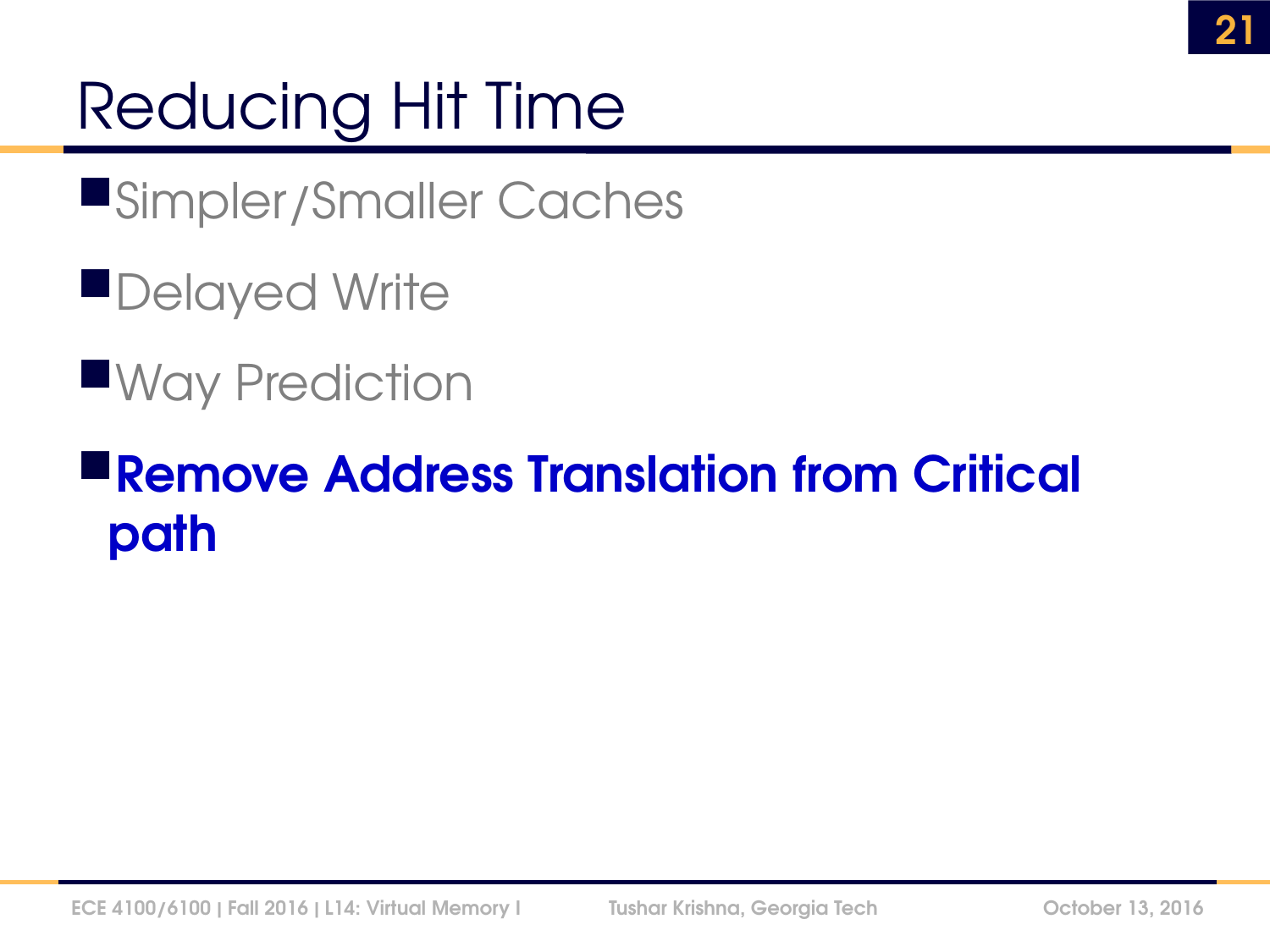

21
# Reducing Hit Time
Simpler/Smaller Caches
Delayed Write
Way Prediction
Remove Address Translation from Critical path
ECE 4100/6100 | Fall 2016 | L14: Virtual Memory I                Tushar Krishna, Georgia Tech
October 13, 2016